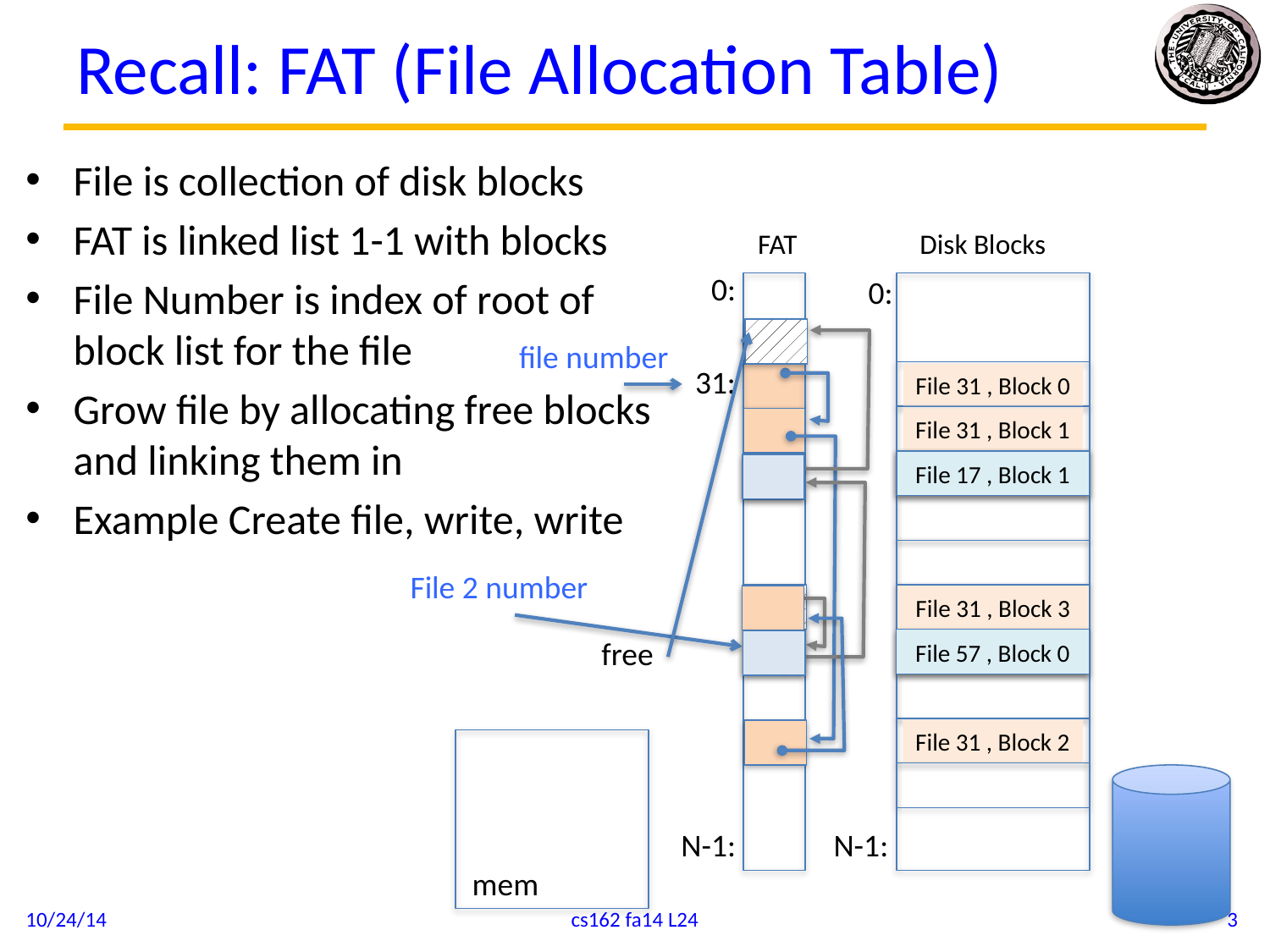

# Recall: FAT (File Allocation Table)
File is collection of disk blocks
FAT is linked list 1-1 with blocks
File Number is index of root of block list for the file
Grow file by allocating free blocks and linking them in
Example Create file, write, write

FAT
Disk Blocks
0:
0:

file number

31:

File 31 , Block 0

File 31 , Block 1

File 17 , Block 1

File 2 number

File 31 , Block 3

free

File 57 , Block 0

File 31 , Block 2

N-1:
N-1:
mem
10/24/14
cs162 fa14 L24
3